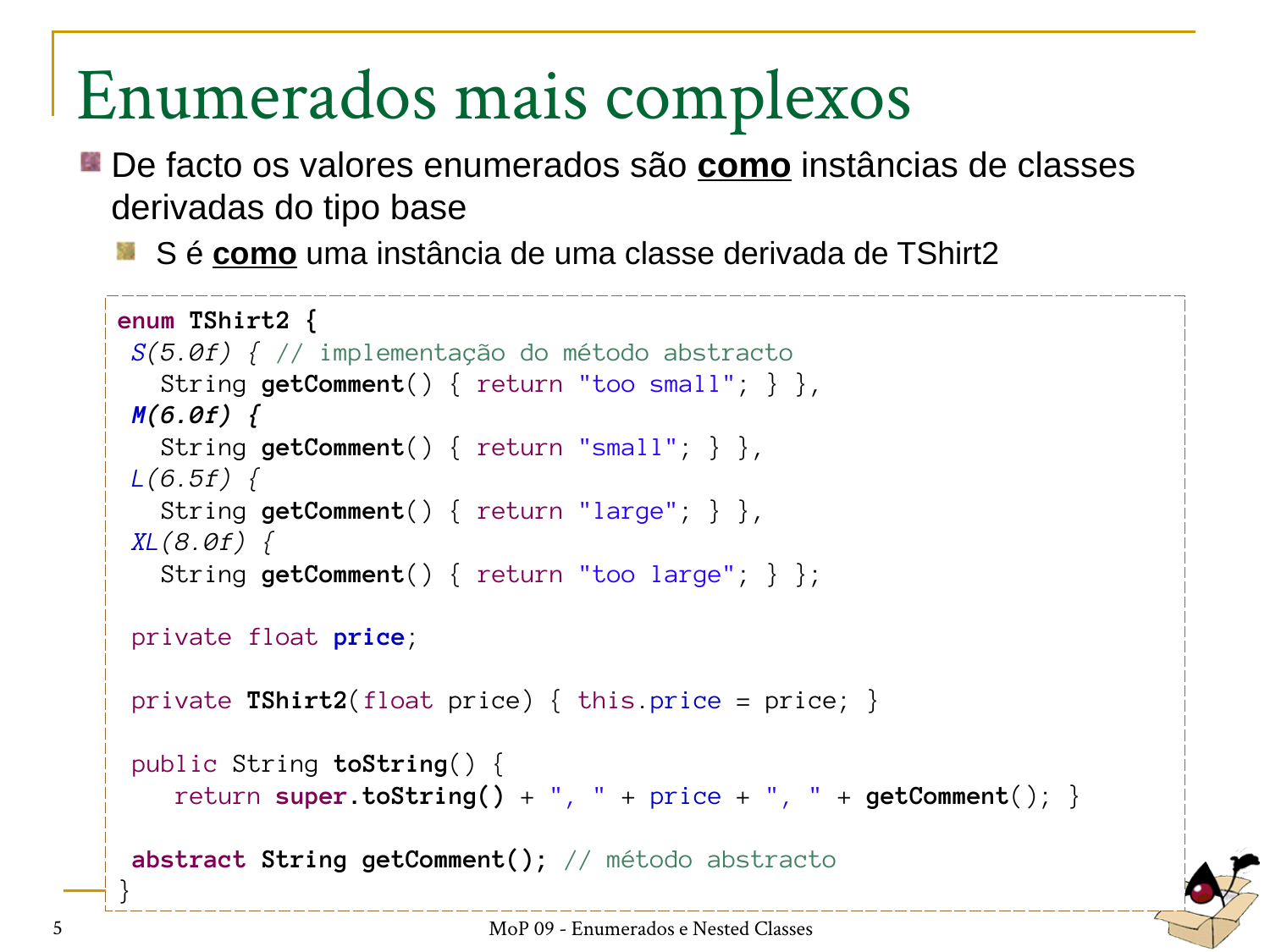

# Enumerados mais complexos
De facto os valores enumerados são como instâncias de classes derivadas do tipo base
S é como uma instância de uma classe derivada de TShirt2

enum TShirt2 {
 S(5.0f) { // implementação do método abstracto
   String getComment() { return "too small"; } },
 M(6.0f) {
   String getComment() { return "small"; } },
 L(6.5f) {
   String getComment() { return "large"; } },
 XL(8.0f) {
   String getComment() { return "too large"; } };

 private float price;

 private TShirt2(float price) { this.price = price; }

 public String toString() {
    return super.toString() + ", " + price + ", " + getComment(); }

 abstract String getComment(); // método abstracto
}
MoP 09 - Enumerados e Nested Classes